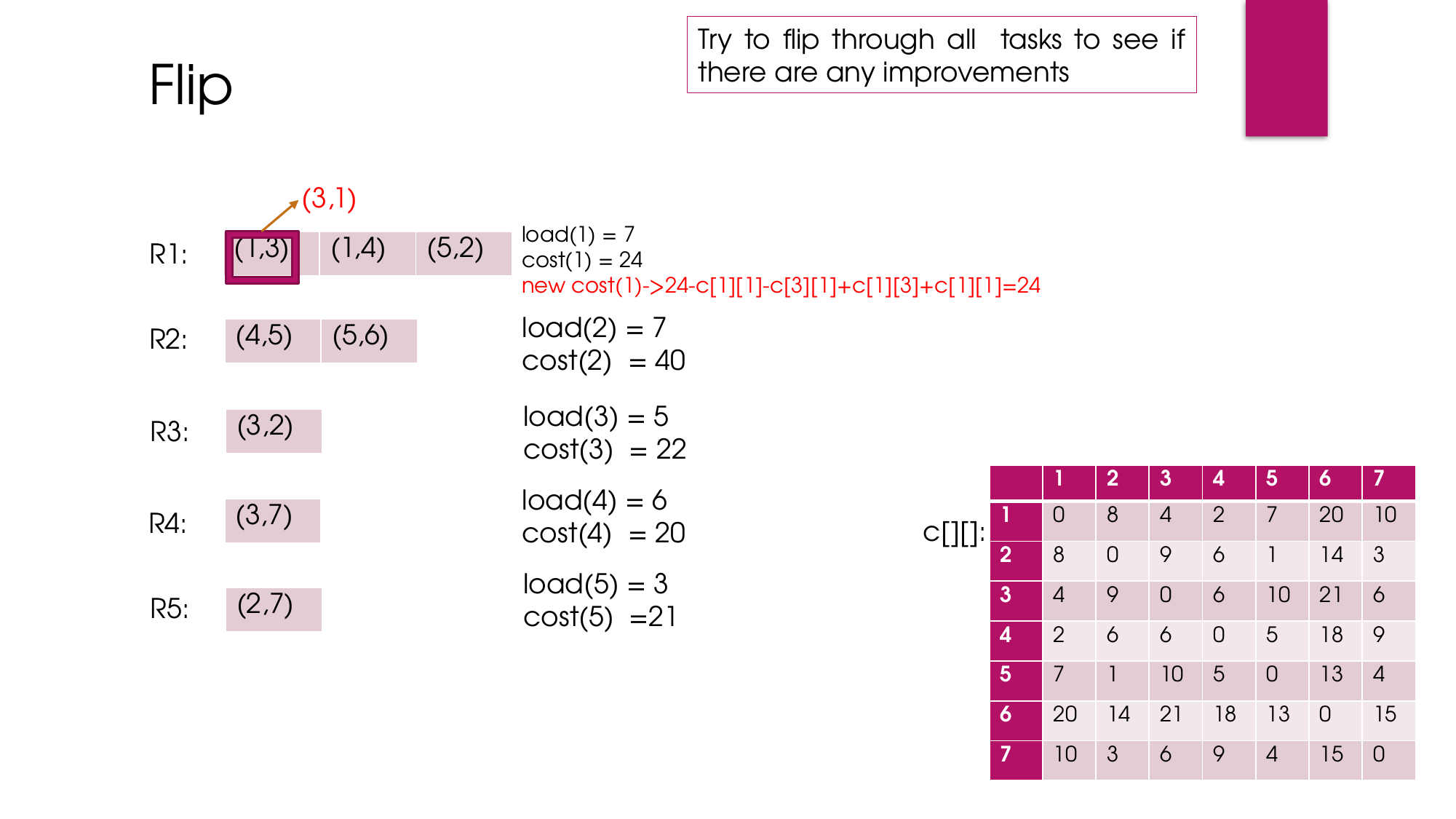

Try to flip through all  tasks to see if there are any improvements
# Flip
(3,1)
load(1) = 7
cost(1) = 24
new cost(1)->24-c[1][1]-c[3][1]+c[1][3]+c[1][1]=24
R1:

| (1,3) | (1,4) | (5,2) |
| --- | --- | --- |
load(2) = 7
cost(2)  = 40
R2:
| (4,5) | (5,6) |
| --- | --- |
load(3) = 5
cost(3)  = 22
R3:
| (3,2) |
| --- |
|  | 1 | 2 | 3 | 4 | 5 | 6 | 7 |
| --- | --- | --- | --- | --- | --- | --- | --- |
| 1 | 0 | 8 | 4 | 2 | 7 | 20 | 10 |
| 2 | 8 | 0 | 9 | 6 | 1 | 14 | 3 |
| 3 | 4 | 9 | 0 | 6 | 10 | 21 | 6 |
| 4 | 2 | 6 | 6 | 0 | 5 | 18 | 9 |
| 5 | 7 | 1 | 10 | 5 | 0 | 13 | 4 |
| 6 | 20 | 14 | 21 | 18 | 13 | 0 | 15 |
| 7 | 10 | 3 | 6 | 9 | 4 | 15 | 0 |
load(4) = 6
cost(4)  = 20
| (3,7) |
| --- |
R4:
c[][]:
load(5) = 3
cost(5)  =21
R5:
| (2,7) |
| --- |